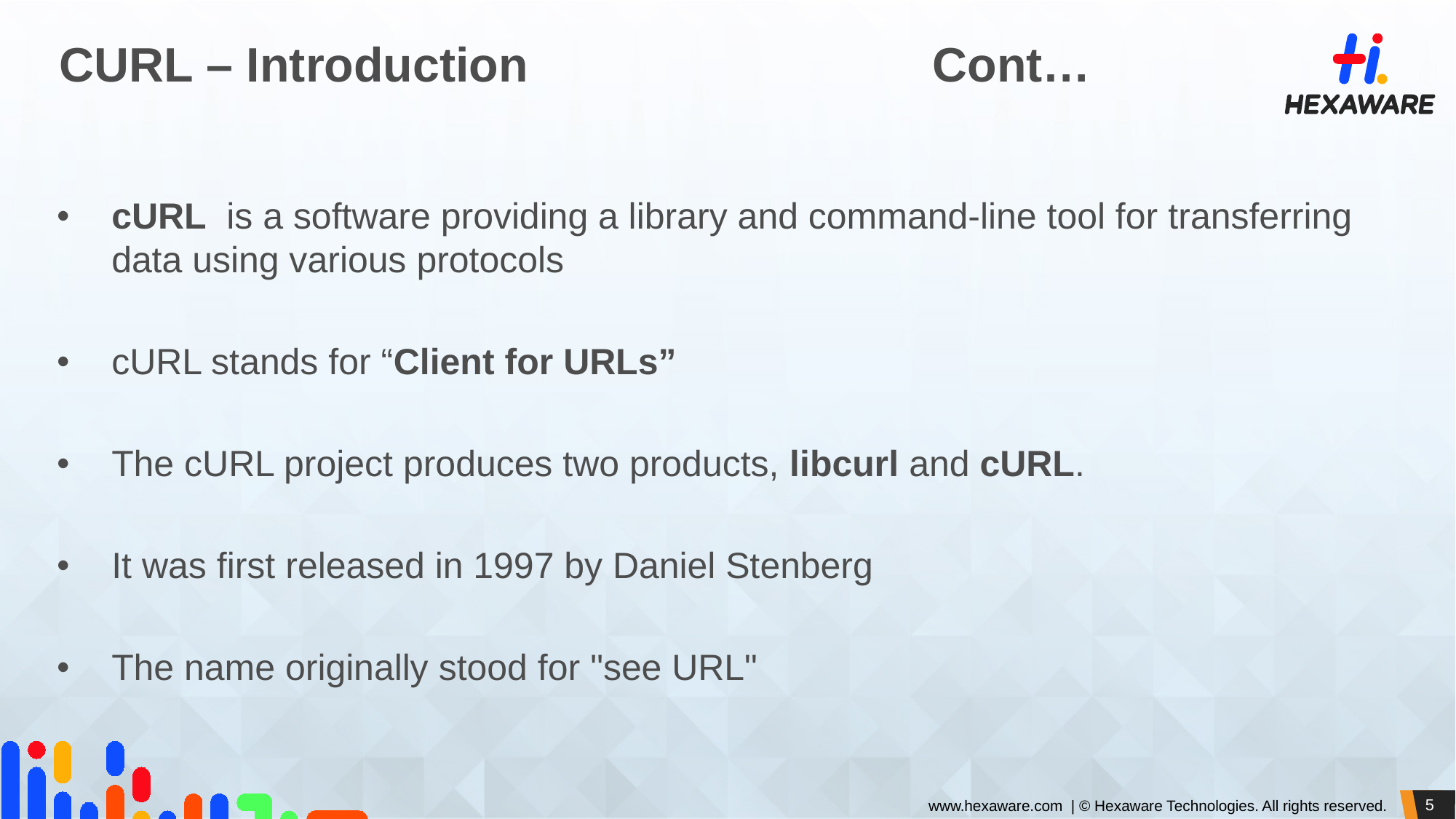

# CURL – Introduction				Cont…
cURL  is a software providing a library and command-line tool for transferring data using various protocols

cURL stands for “Client for URLs”

The cURL project produces two products, libcurl and cURL.

It was first released in 1997 by Daniel Stenberg

The name originally stood for "see URL"